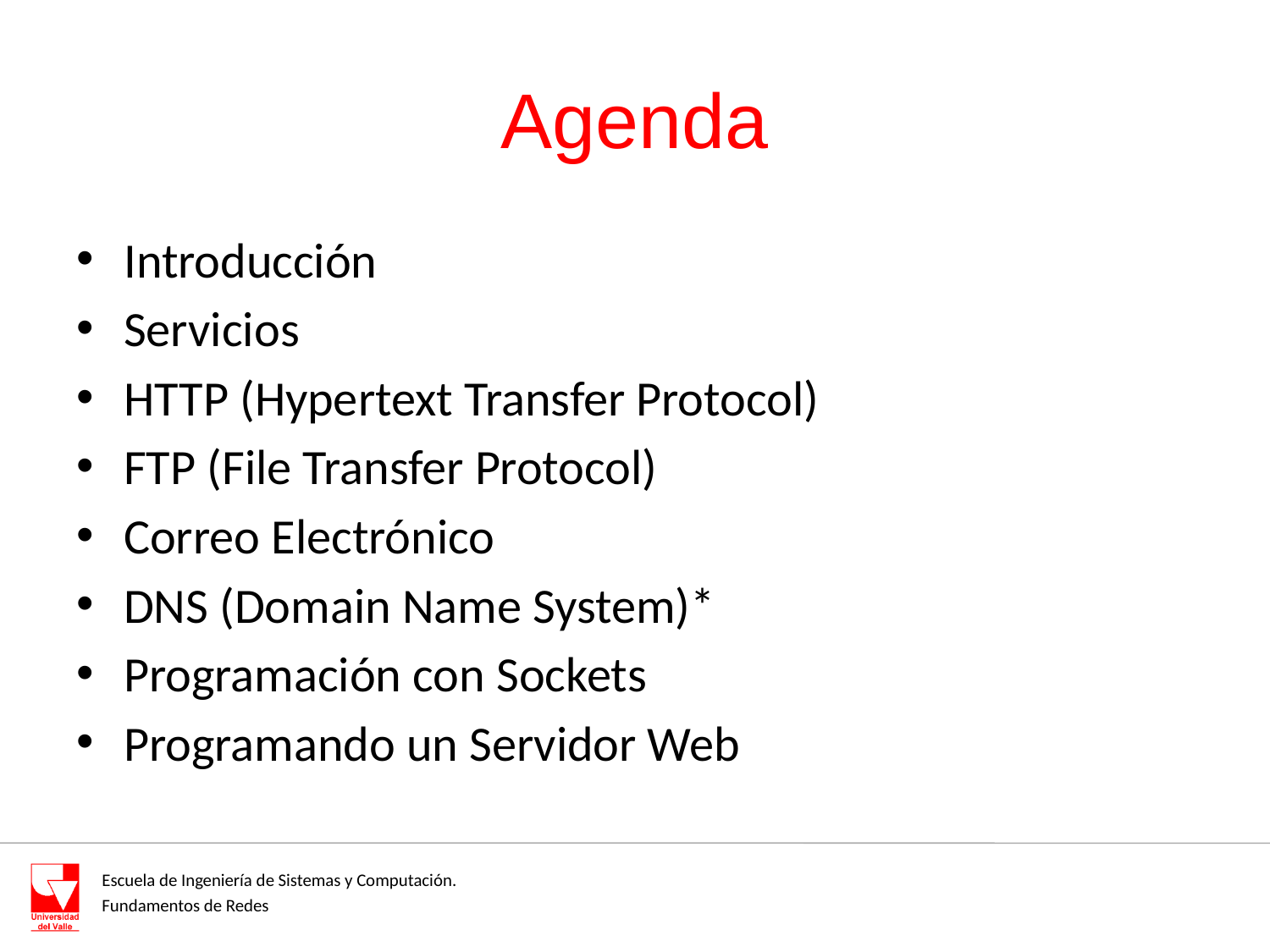

# Agenda
Introducción
Servicios
HTTP (Hypertext Transfer Protocol)
FTP (File Transfer Protocol)
Correo Electrónico
DNS (Domain Name System)*
Programación con Sockets
Programando un Servidor Web